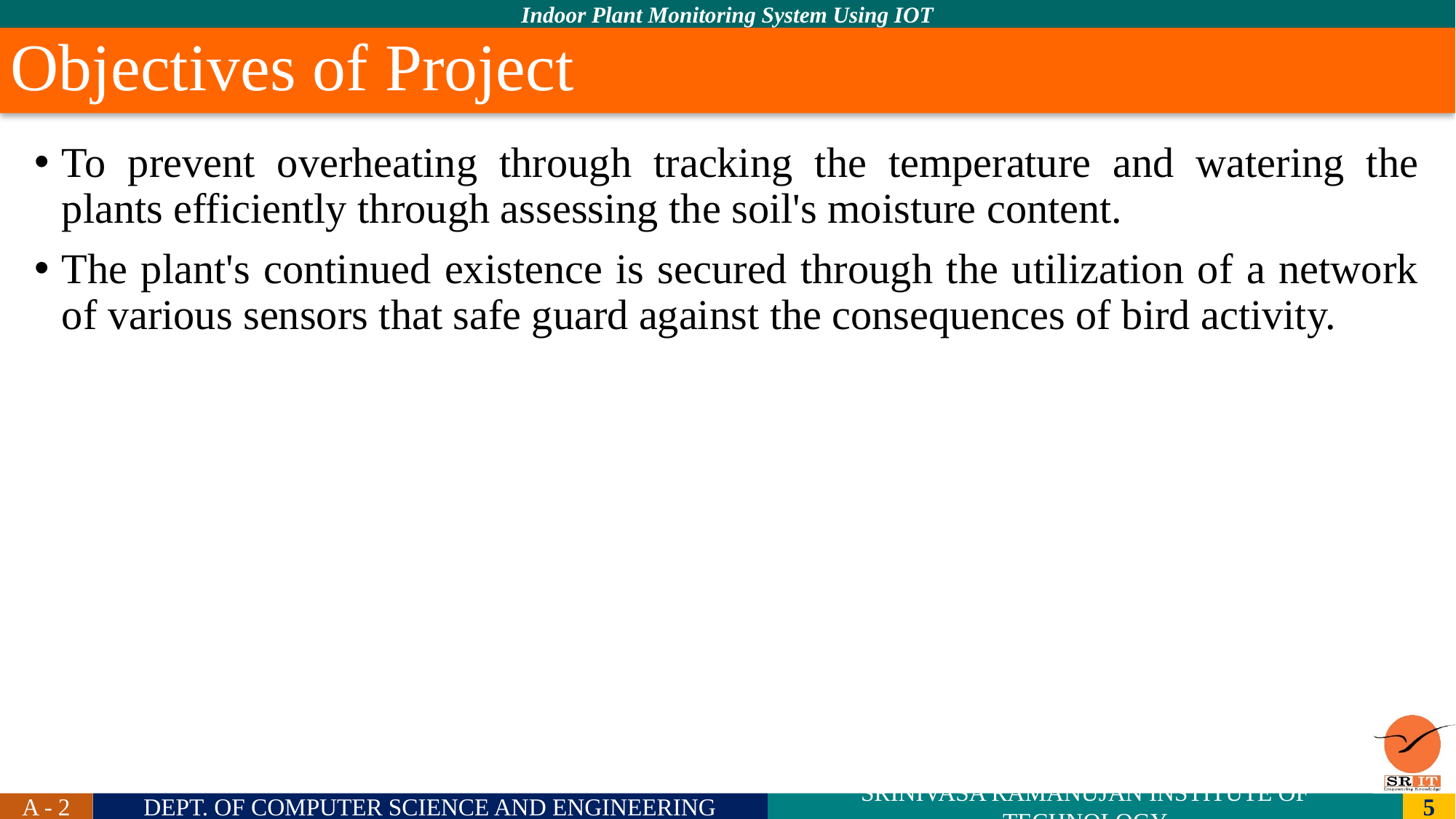

# Objectives of Project
To prevent overheating through tracking the temperature and watering the plants efficiently through assessing the soil's moisture content.
The plant's continued existence is secured through the utilization of a network of various sensors that safe guard against the consequences of bird activity.